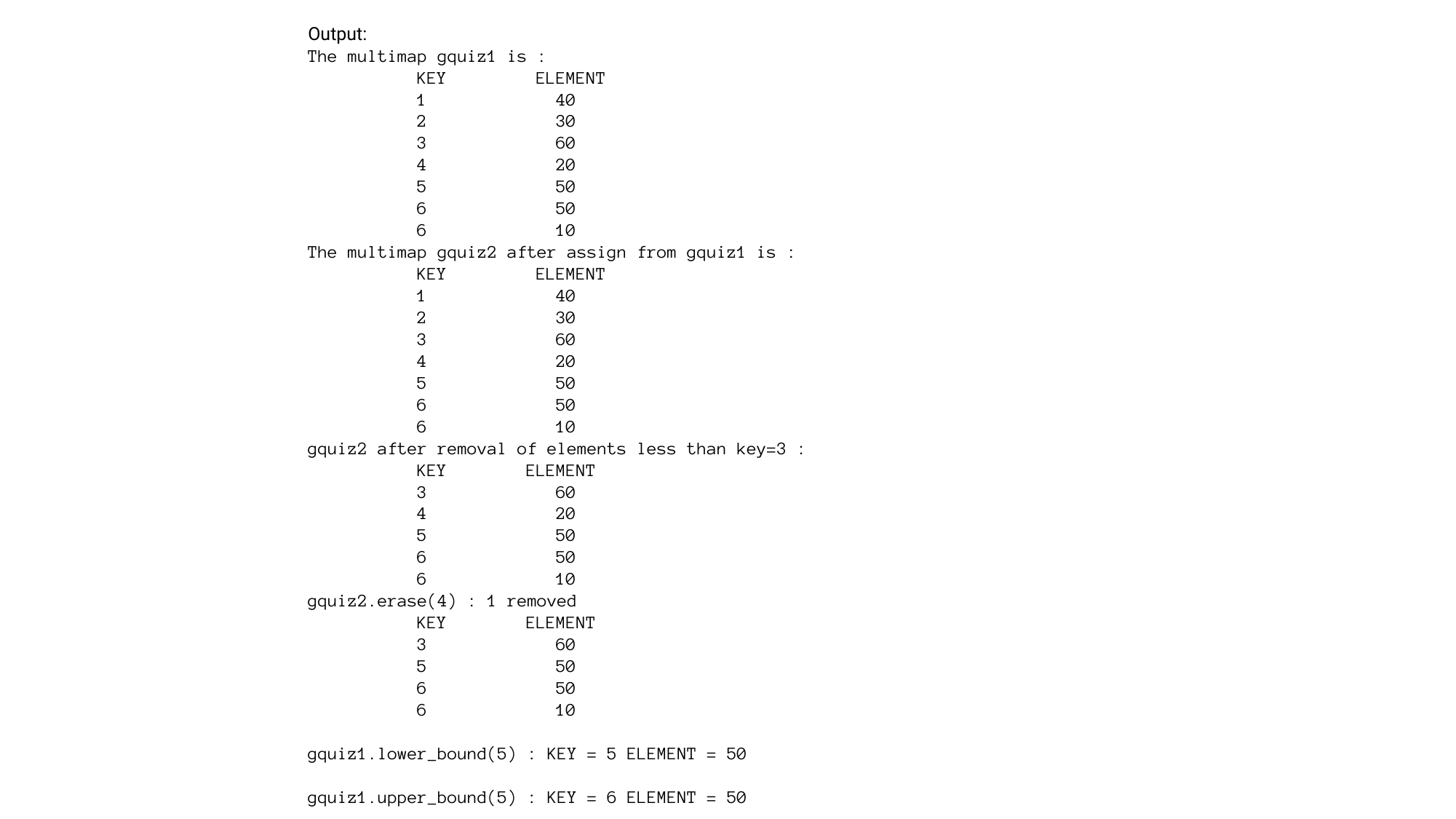

Output:
The multimap gquiz1 is :
	KEY	 ELEMENT
	1 	   40
	2 	   30
	3	   60
	4 	   20
	5 	   50
	6 	   50
	6 	   10
The multimap gquiz2 after assign from gquiz1 is :
	KEY	 ELEMENT
	1	   40
	2 	   30
	3 	   60
	4 	   20
	5	   50
	6 	   50
	6 	   10
gquiz2 after removal of elements less than key=3 :
	KEY 	ELEMENT
	3 	   60
	4	   20
	5 	   50
	6 	   50
	6 	   10
gquiz2.erase(4) : 1 removed
	KEY 	ELEMENT
	3 	   60
	5 	   50
	6 	   50
	6 	   10

gquiz1.lower_bound(5) : KEY = 5 ELEMENT = 50

gquiz1.upper_bound(5) : KEY = 6 ELEMENT = 50